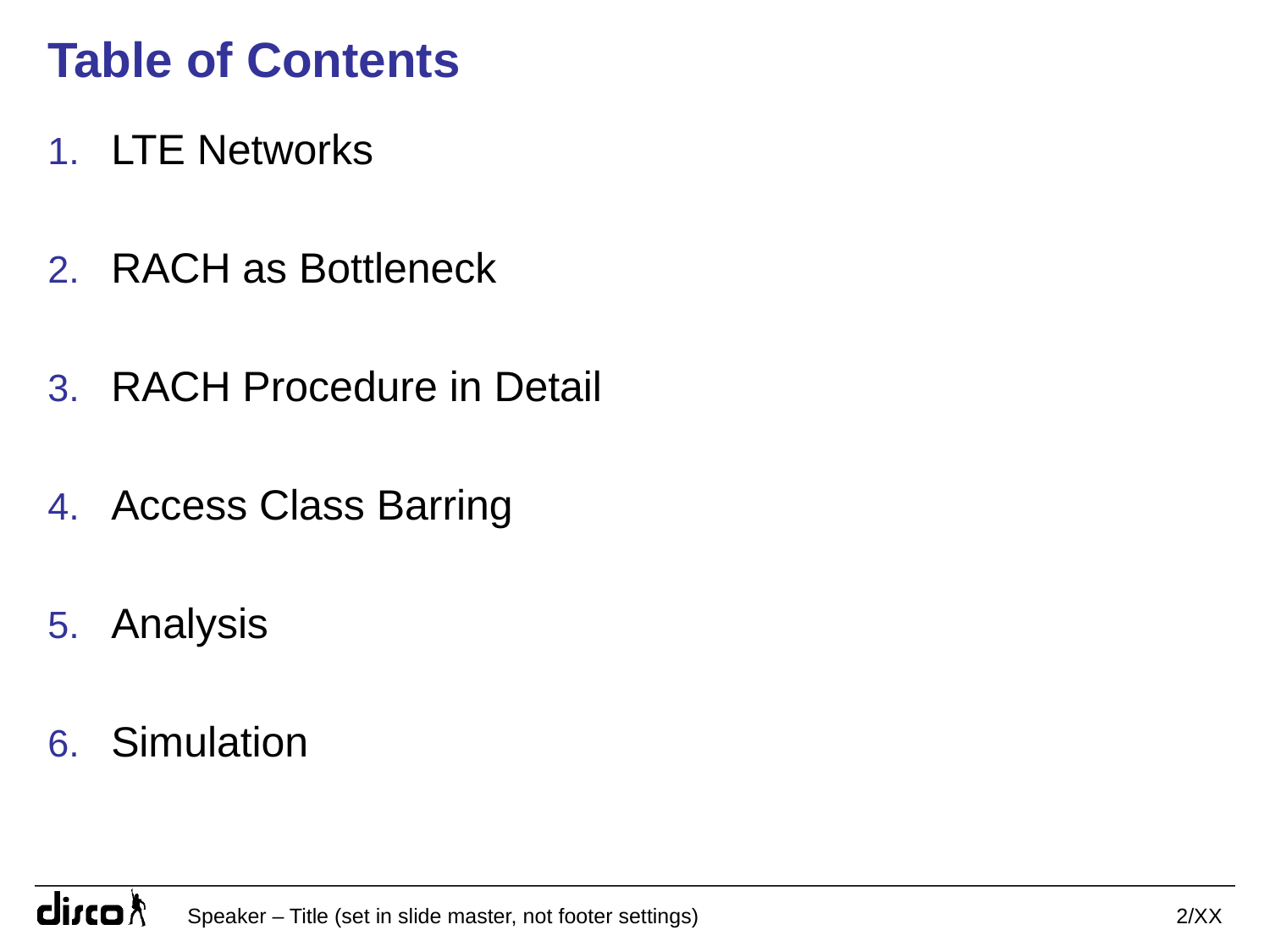

# Table of Contents
LTE Networks

RACH as Bottleneck

RACH Procedure in Detail

Access Class Barring

Analysis

Simulation
Speaker – Title (set in slide master, not footer settings)
2/XX